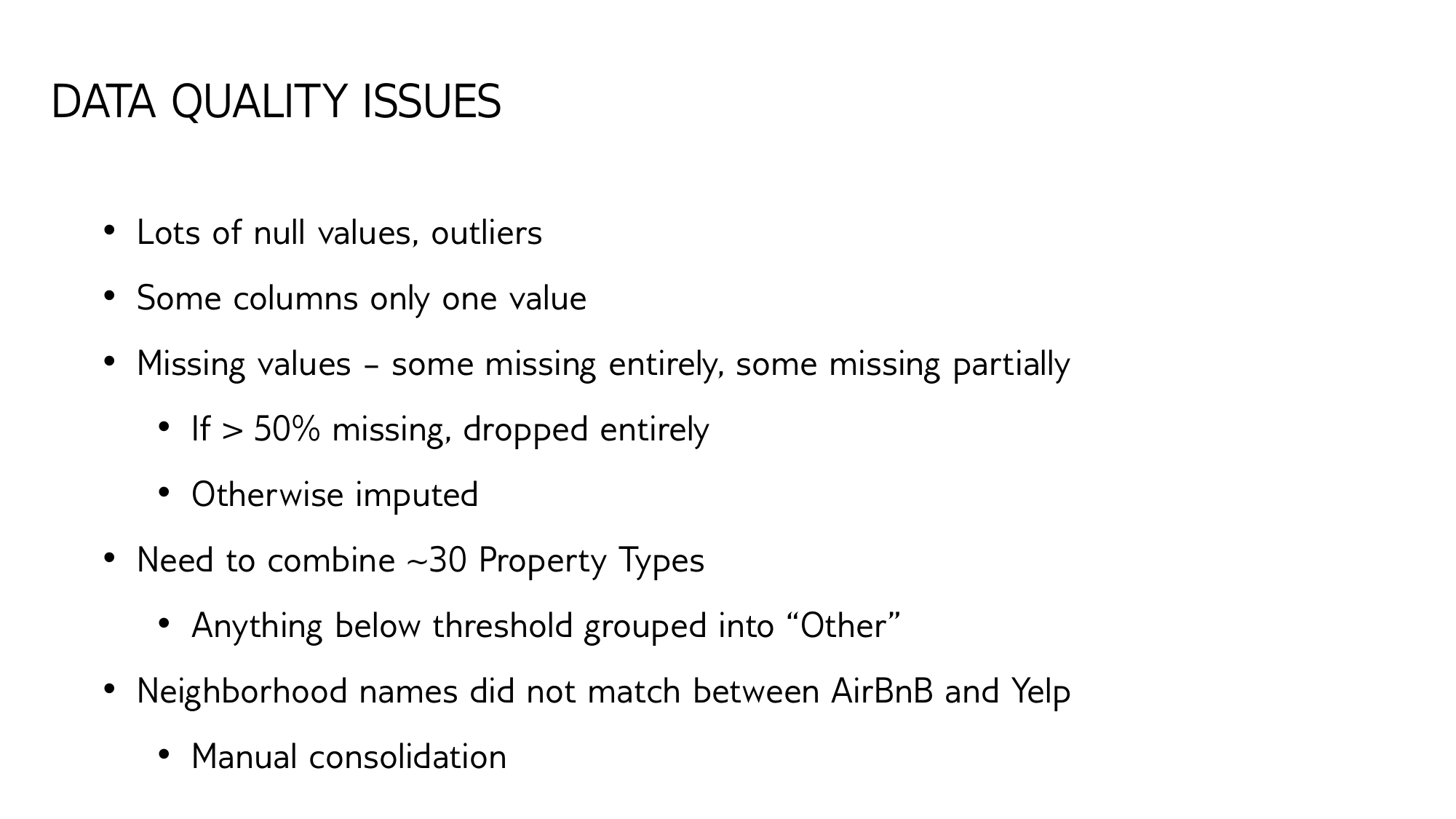

# Data Quality Issues
Lots of null values, outliers
Some columns only one value
Missing values – some missing entirely, some missing partially
If > 50% missing, dropped entirely
Otherwise imputed
Need to combine ~30 Property Types
Anything below threshold grouped into “Other”
Neighborhood names did not match between AirBnB and Yelp
Manual consolidation